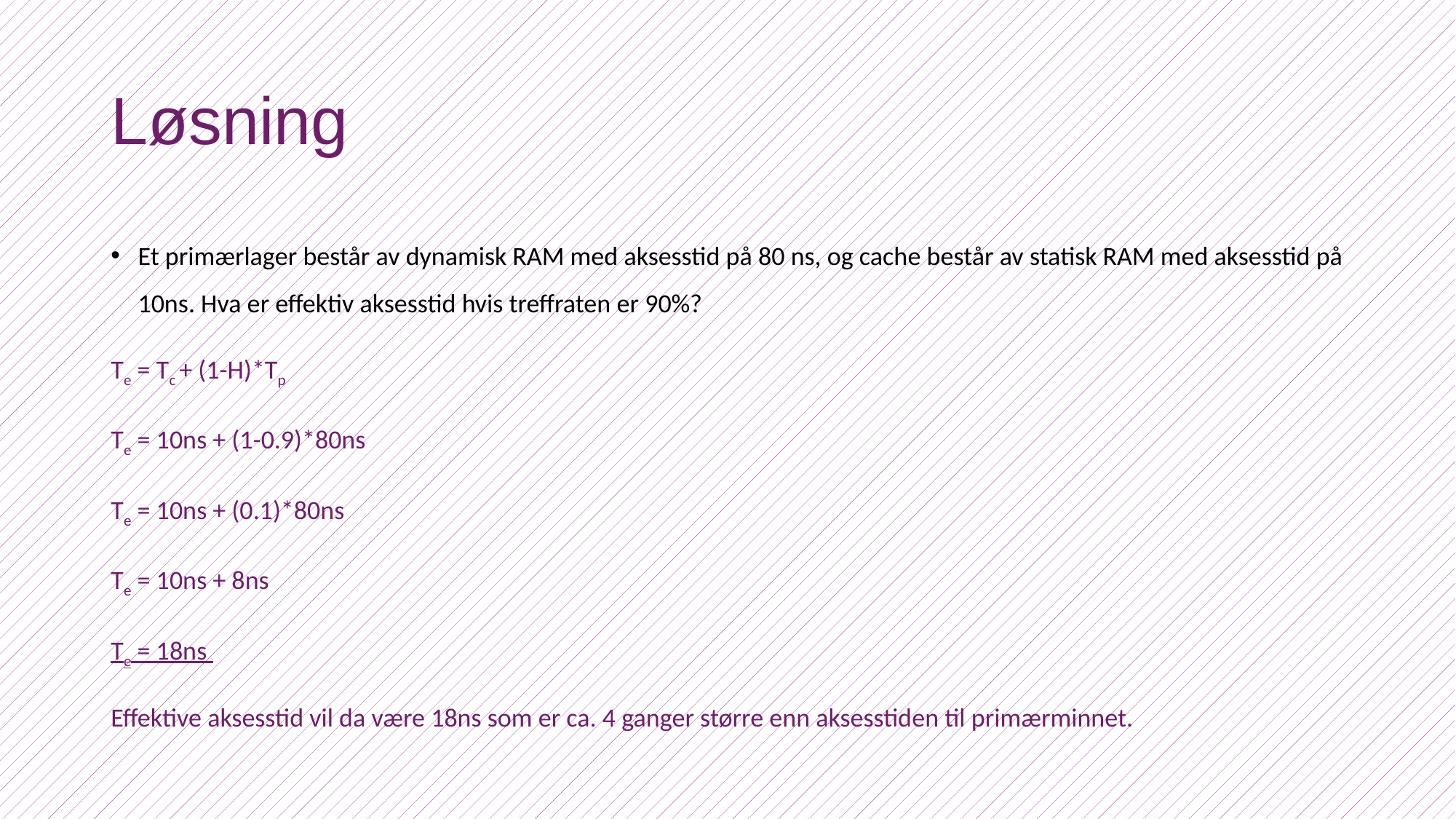

# Løsning
Et primærlager består av dynamisk RAM med aksesstid på 80 ns, og cache består av statisk RAM med aksesstid på 10ns. Hva er effektiv aksesstid hvis treffraten er 90%?
Te = Tc + (1-H)*Tp
Te = 10ns + (1-0.9)*80ns
Te = 10ns + (0.1)*80ns
Te = 10ns + 8ns
Te = 18ns
Effektive aksesstid vil da være 18ns som er ca. 4 ganger større enn aksesstiden til primærminnet.